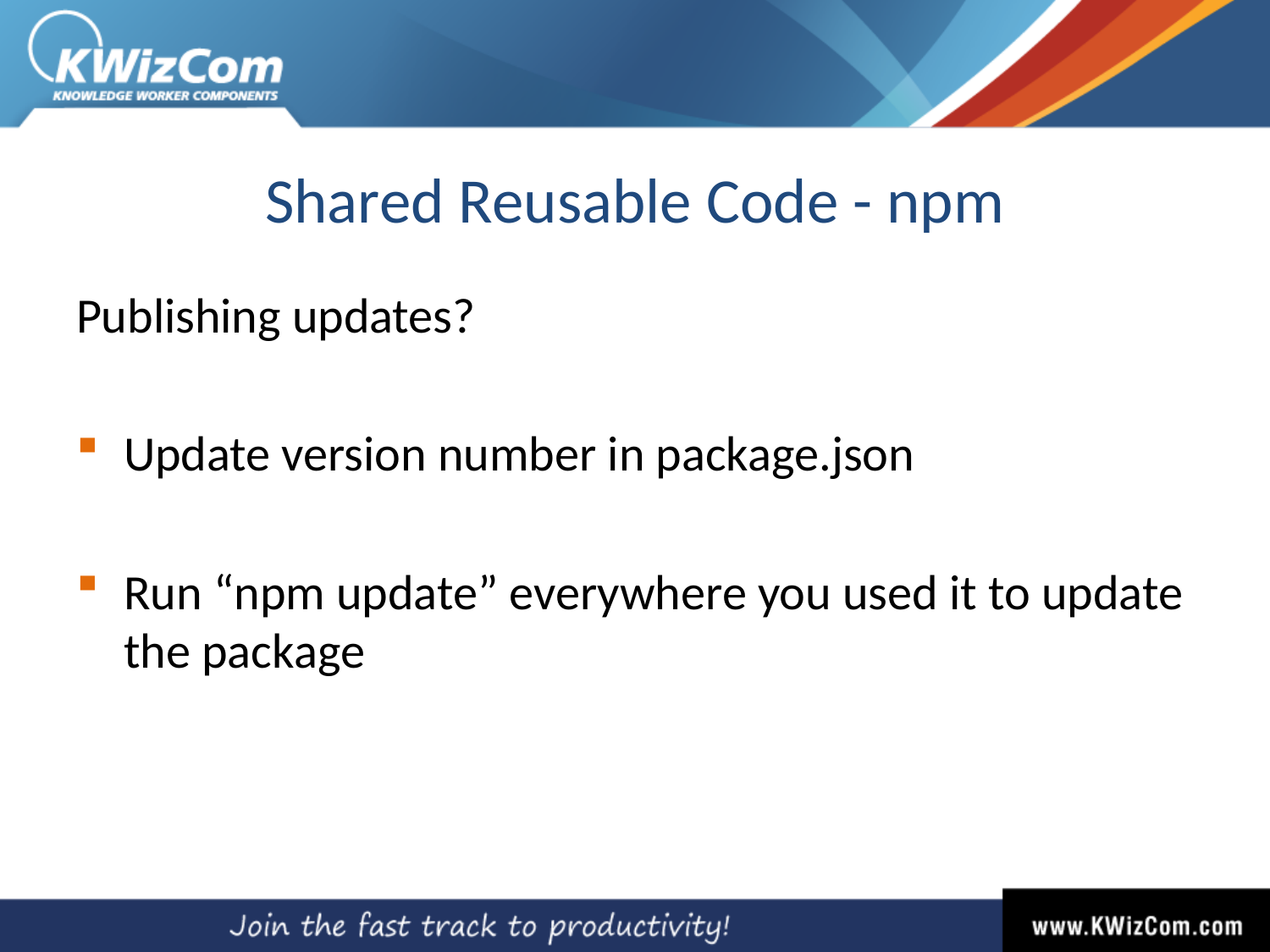

# Shared Reusable Code - npm
Publishing updates?

Update version number in package.json

Run “npm update” everywhere you used it to update the package